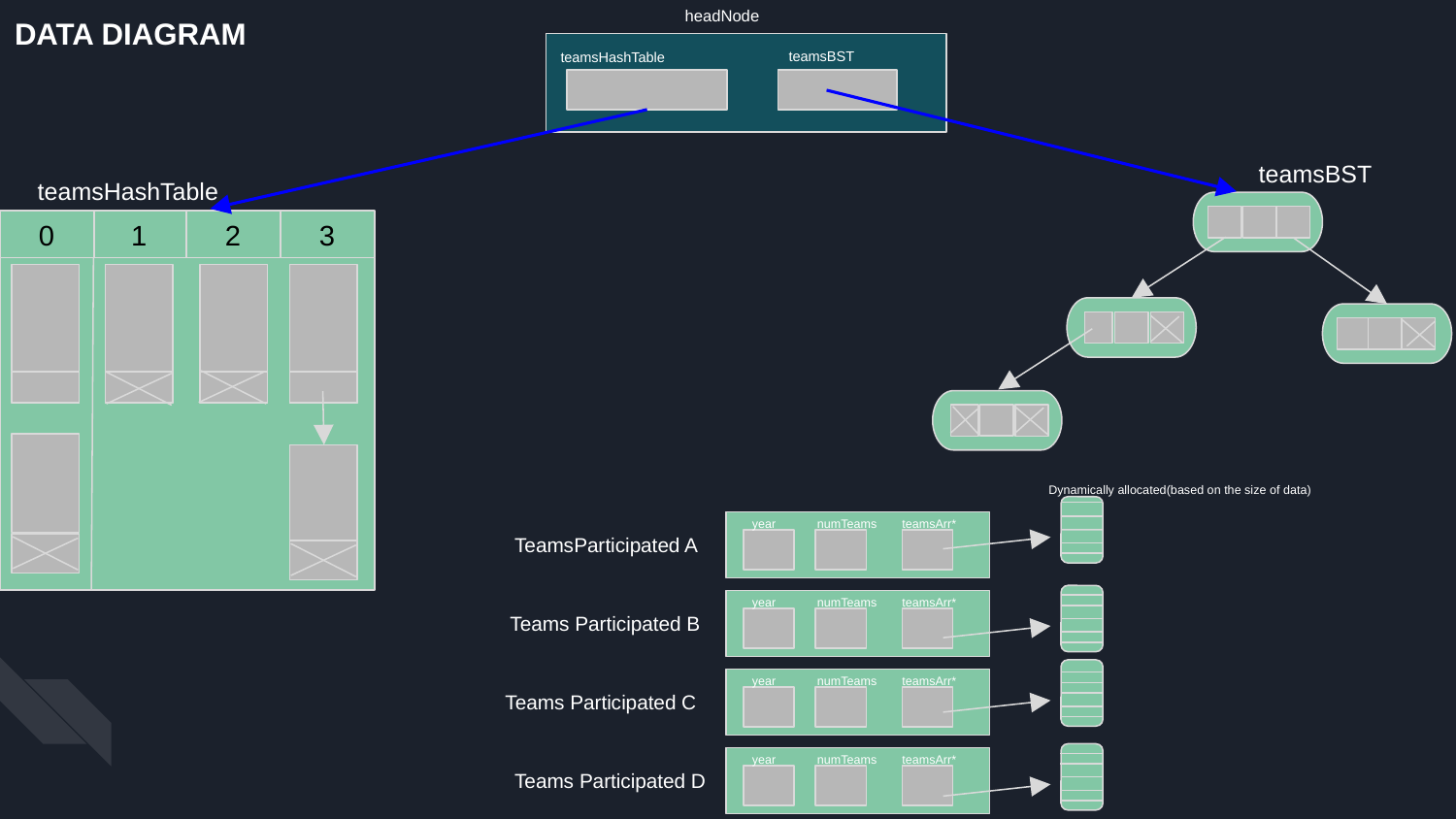

DATA DIAGRAM
headNode
teamsBST

teamsHashTable

teamsBST
teamsHashTable

   0
   1
   2
   3

Dynamically allocated(based on the size of data)

year
numTeams
teamsArr*

TeamsParticipated A

year
numTeams
teamsArr*

Teams Participated B

year
numTeams
teamsArr*

Teams Participated C

year
numTeams
teamsArr*

Teams Participated D